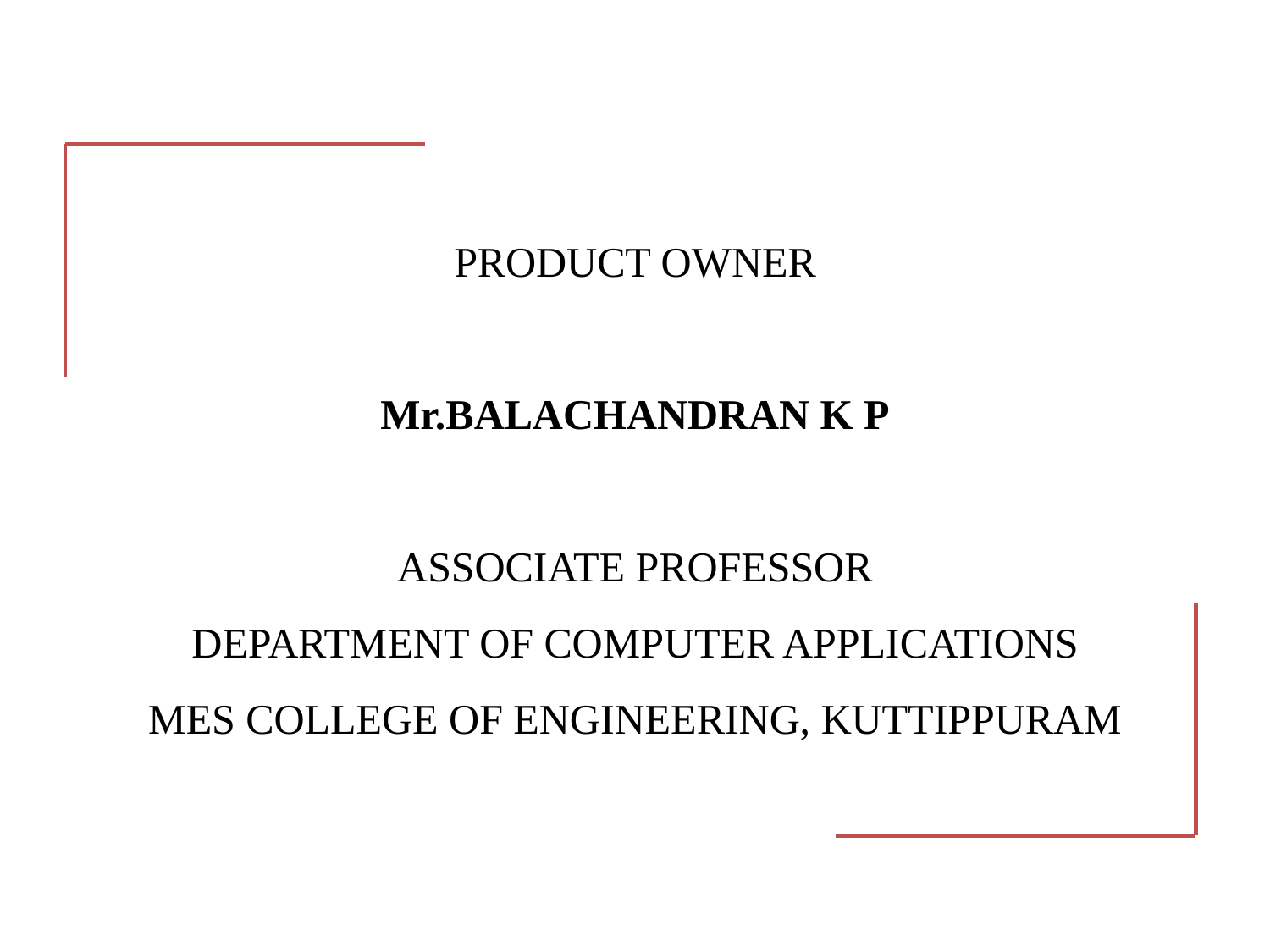

# PRODUCT OWNER Mr.BALACHANDRAN K P ASSOCIATE PROFESSOR DEPARTMENT OF COMPUTER APPLICATIONS MES COLLEGE OF ENGINEERING, KUTTIPPURAM